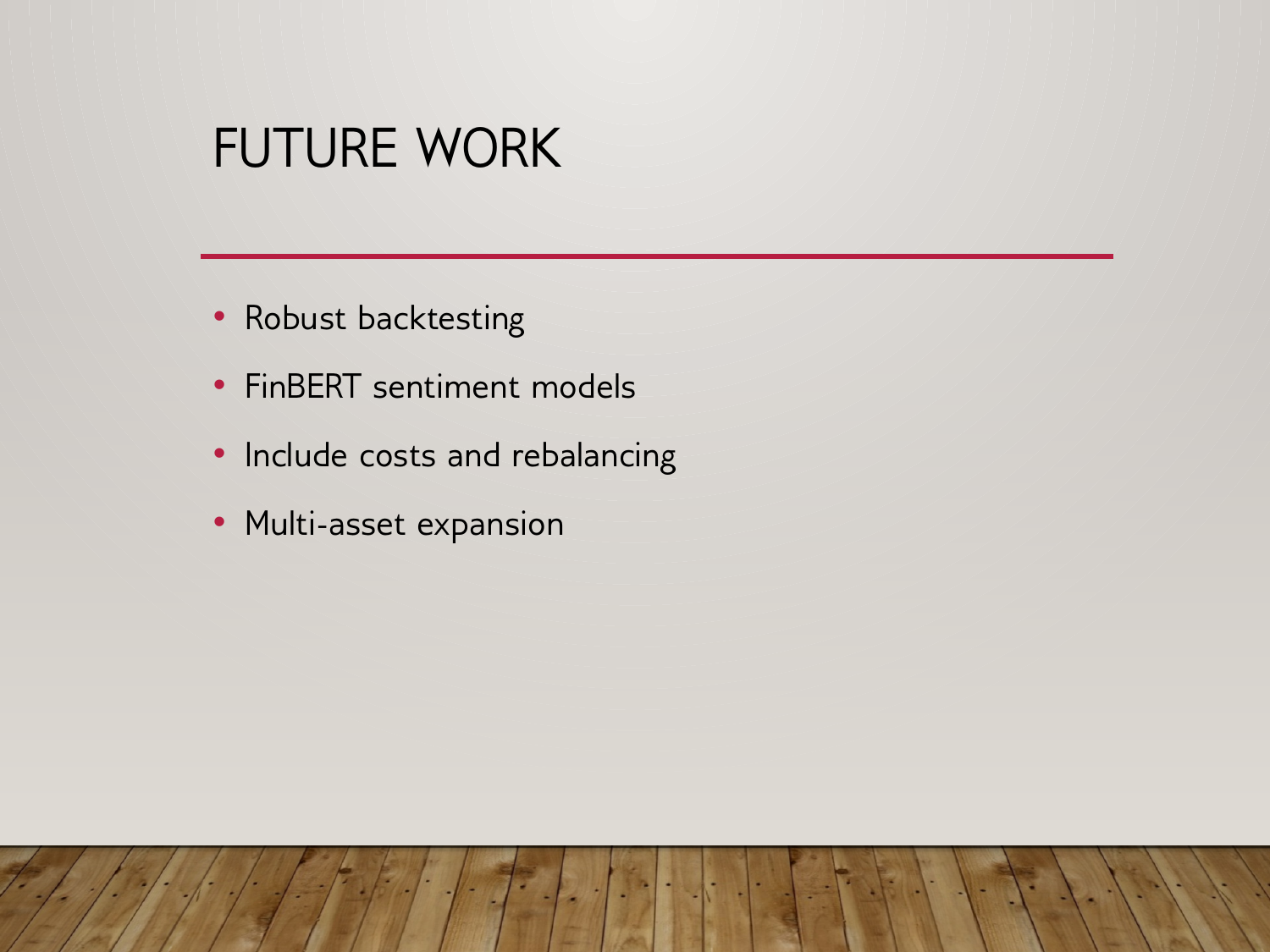

# Future Work
Robust backtesting
FinBERT sentiment models
Include costs and rebalancing
Multi-asset expansion